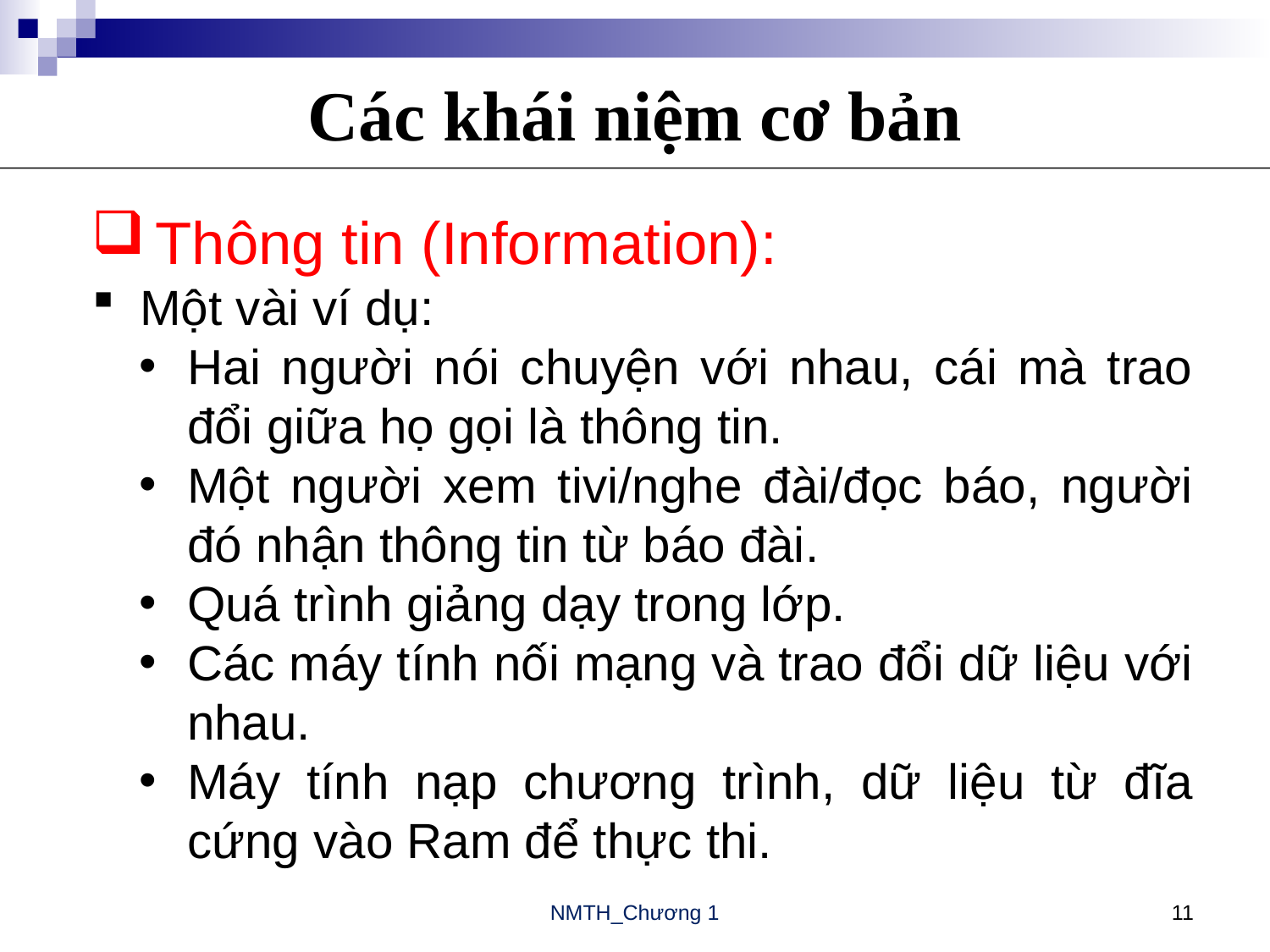

# Các khái niệm cơ bản

Thông tin (Information):
Một vài ví dụ:
Hai người nói chuyện với nhau, cái mà trao đổi giữa họ gọi là thông tin.
Một người xem tivi/nghe đài/đọc báo, người đó nhận thông tin từ báo đài.
Quá trình giảng dạy trong lớp.
Các máy tính nối mạng và trao đổi dữ liệu với nhau.
Máy tính nạp chương trình, dữ liệu từ đĩa cứng vào Ram để thực thi.
NMTH_Chương 1
11